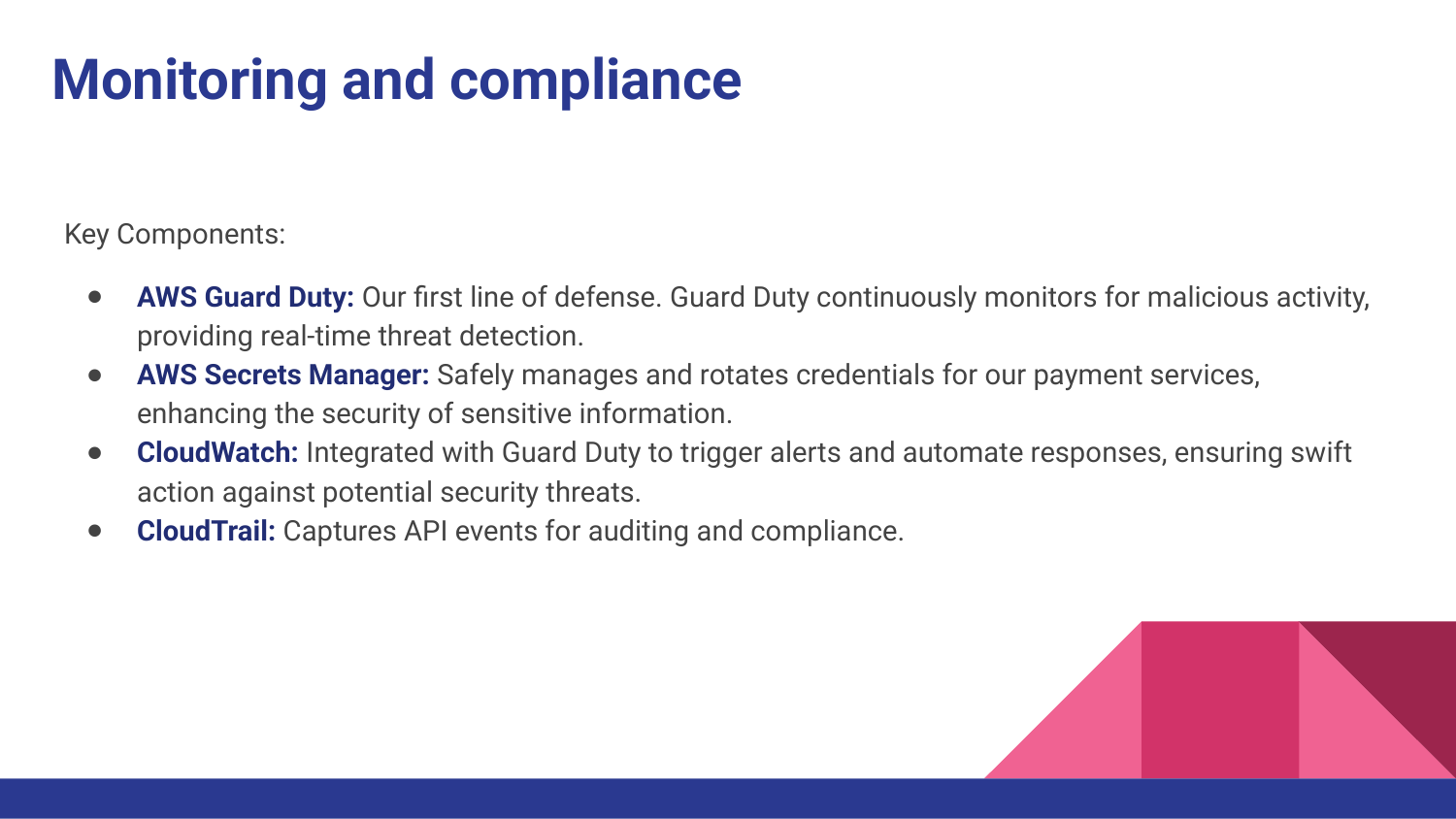

# Monitoring and compliance

Key Components:
AWS Guard Duty: Our first line of defense. Guard Duty continuously monitors for malicious activity, providing real-time threat detection.
AWS Secrets Manager: Safely manages and rotates credentials for our payment services, enhancing the security of sensitive information.
CloudWatch: Integrated with Guard Duty to trigger alerts and automate responses, ensuring swift action against potential security threats.
CloudTrail: Captures API events for auditing and compliance.